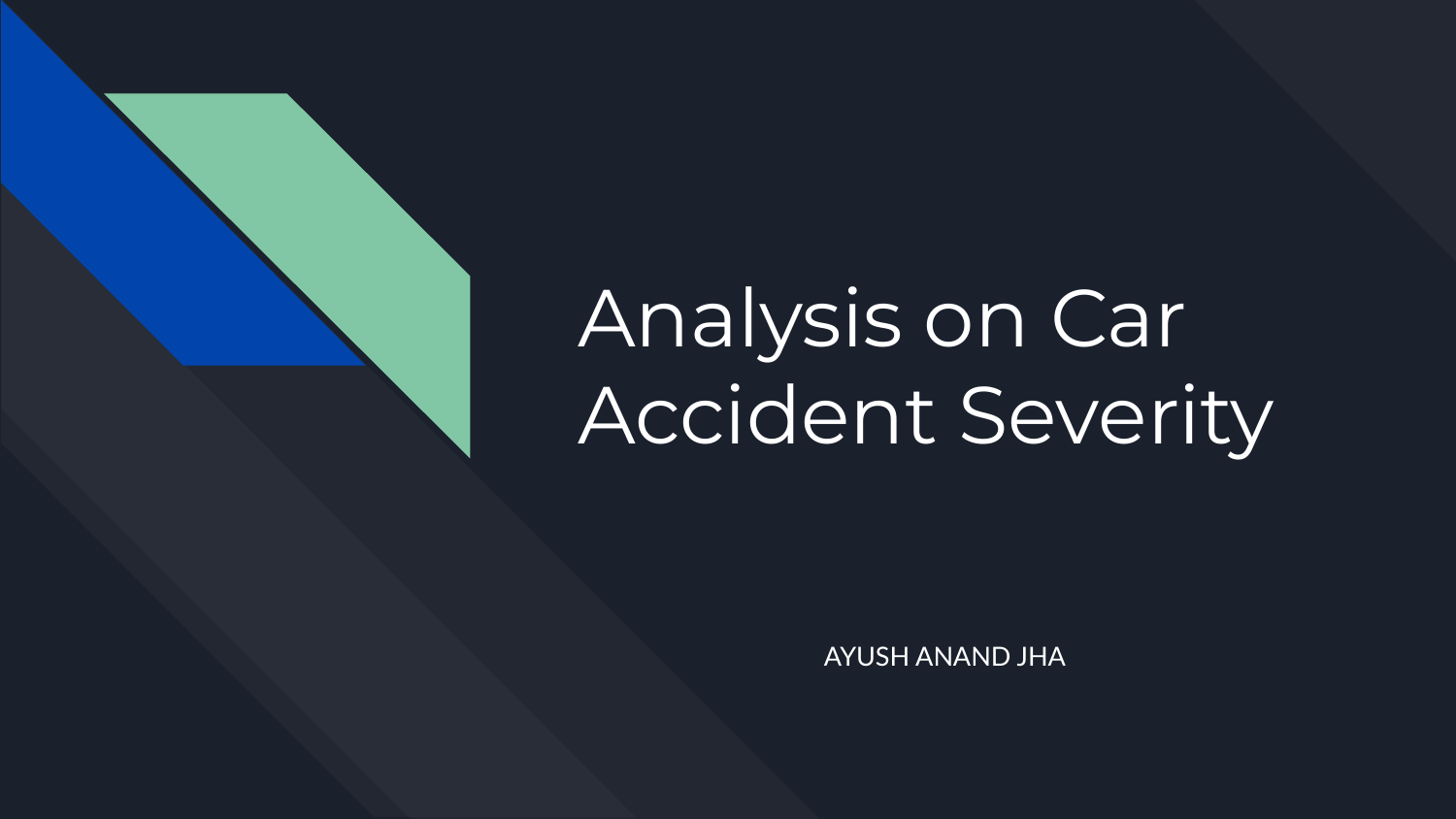

# Analysis on Car Accident Severity
AYUSH ANAND JHA